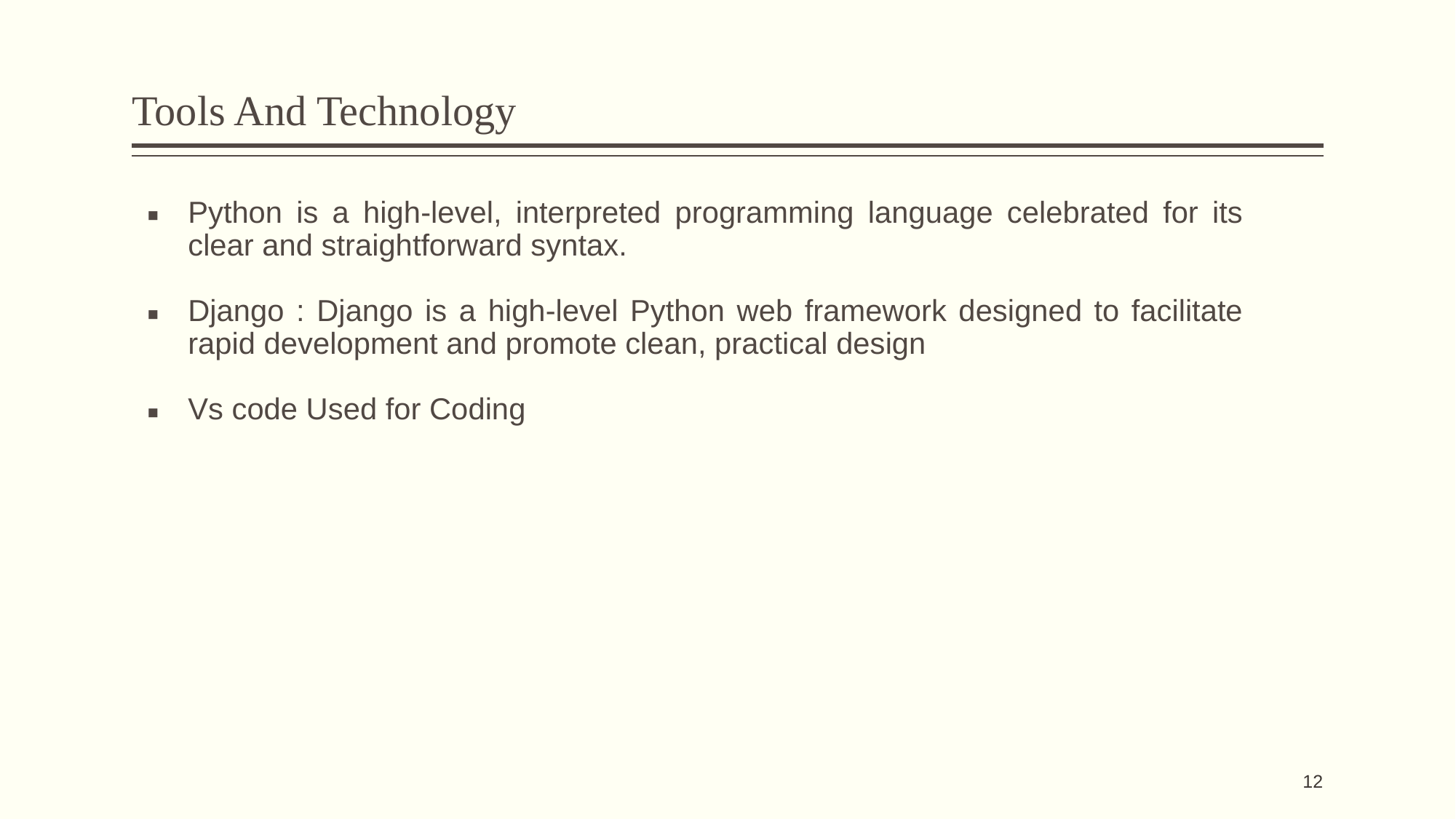

# Tools And Technology
Python is a high-level, interpreted programming language celebrated for its clear and straightforward syntax.

Django : Django is a high-level Python web framework designed to facilitate rapid development and promote clean, practical design

Vs code Used for Coding
12